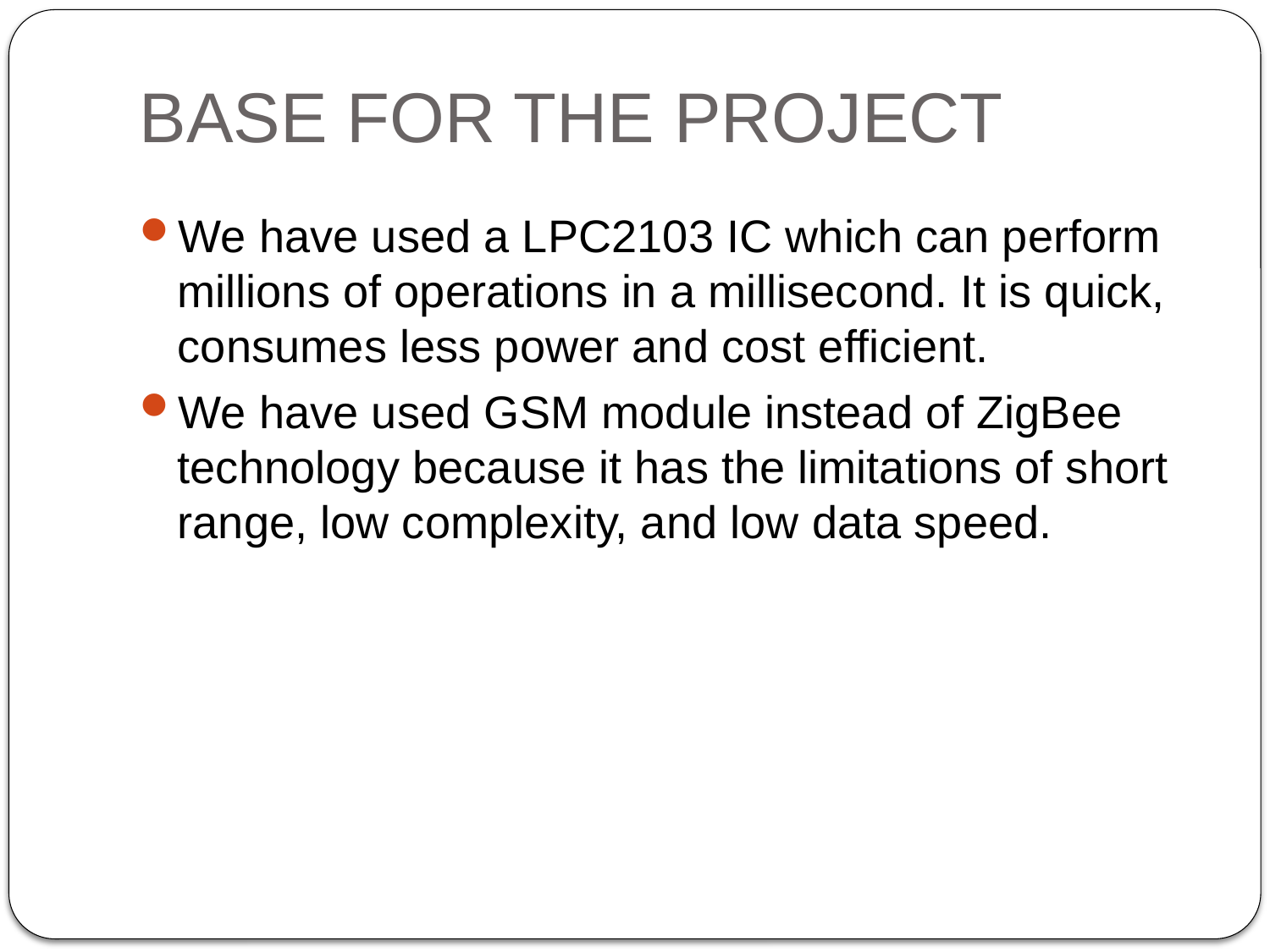

# BASE FOR THE PROJECT
We have used a LPC2103 IC which can perform millions of operations in a millisecond. It is quick, consumes less power and cost efficient.
We have used GSM module instead of ZigBee technology because it has the limitations of short range, low complexity, and low data speed.